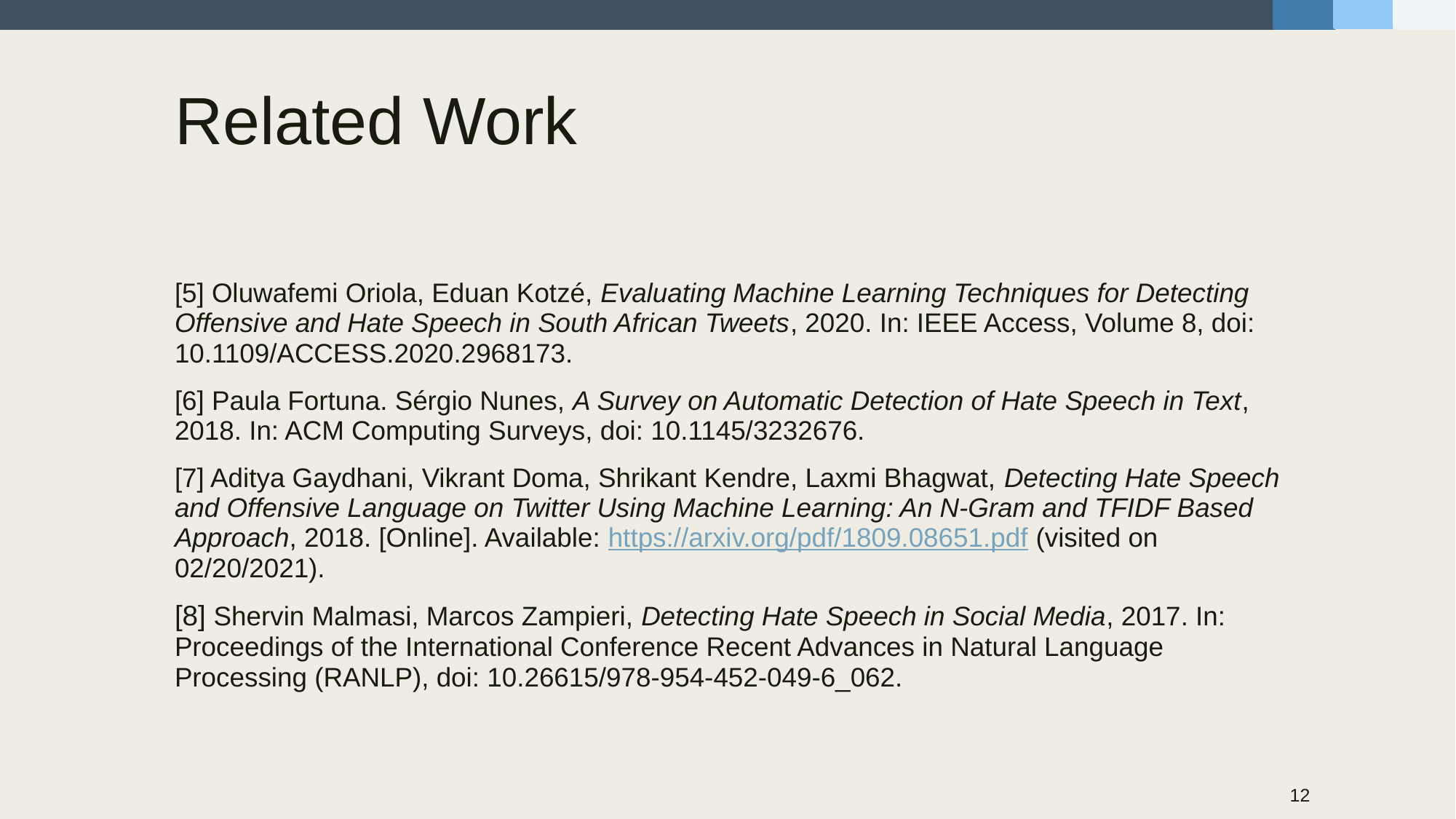

# Related Work
[5] Oluwafemi Oriola, Eduan Kotzé, Evaluating Machine Learning Techniques for Detecting Offensive and Hate Speech in South African Tweets, 2020. In: IEEE Access, Volume 8, doi: 10.1109/ACCESS.2020.2968173.
[6] Paula Fortuna. Sérgio Nunes, A Survey on Automatic Detection of Hate Speech in Text, 2018. In: ACM Computing Surveys, doi: 10.1145/3232676.
[7] Aditya Gaydhani, Vikrant Doma, Shrikant Kendre, Laxmi Bhagwat, Detecting Hate Speech and Offensive Language on Twitter Using Machine Learning: An N-Gram and TFIDF Based Approach, 2018. [Online]. Available: https://arxiv.org/pdf/1809.08651.pdf (visited on 02/20/2021).
[8] Shervin Malmasi, Marcos Zampieri, Detecting Hate Speech in Social Media, 2017. In: Proceedings of the International Conference Recent Advances in Natural Language Processing (RANLP), doi: 10.26615/978-954-452-049-6_062.
12